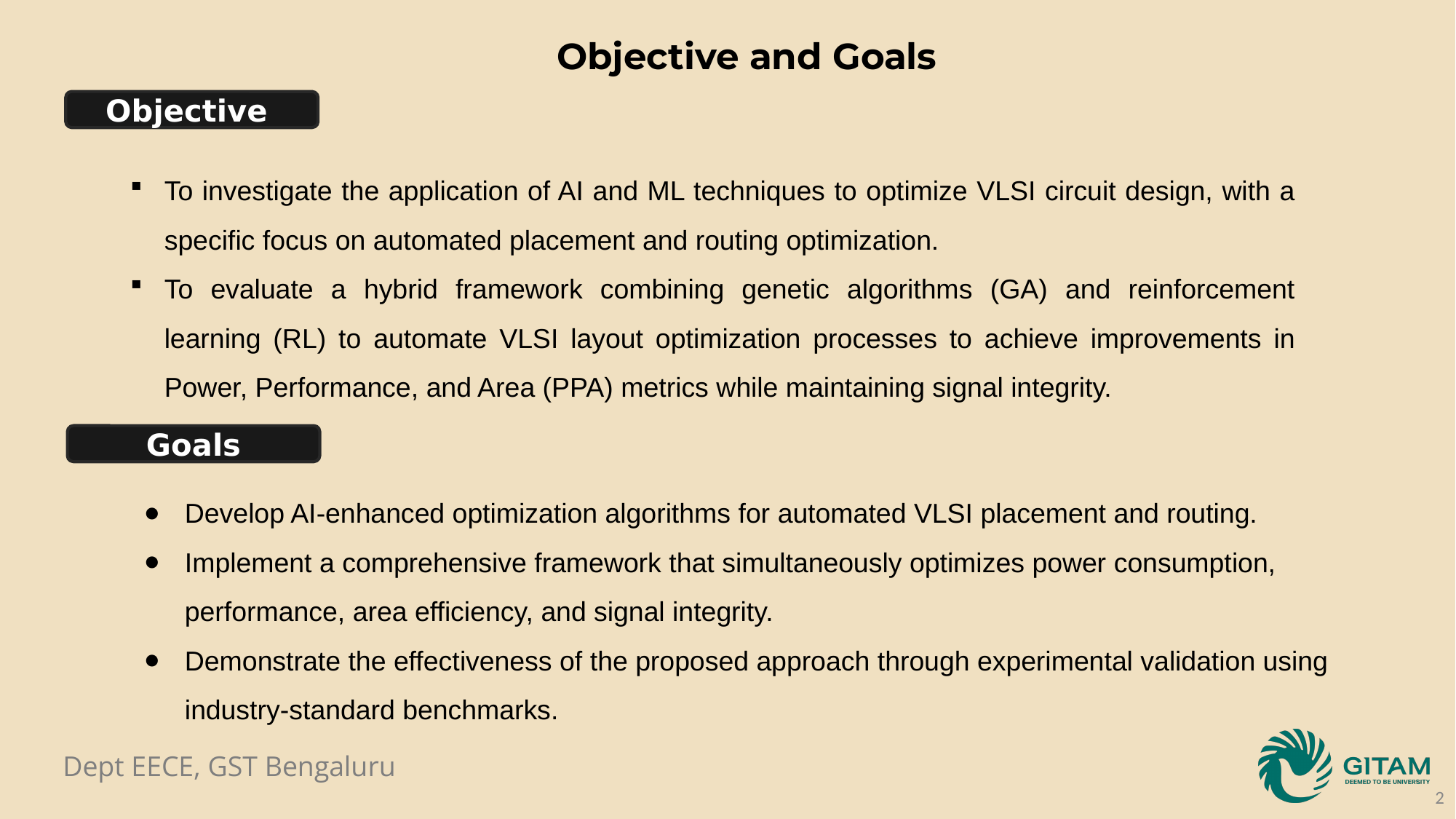

Objective and Goals
Objective
To investigate the application of AI and ML techniques to optimize VLSI circuit design, with a specific focus on automated placement and routing optimization.
To evaluate a hybrid framework combining genetic algorithms (GA) and reinforcement learning (RL) to automate VLSI layout optimization processes to achieve improvements in Power, Performance, and Area (PPA) metrics while maintaining signal integrity.

Goals
Develop AI-enhanced optimization algorithms for automated VLSI placement and routing.
Implement a comprehensive framework that simultaneously optimizes power consumption, performance, area efficiency, and signal integrity.
Demonstrate the effectiveness of the proposed approach through experimental validation using industry-standard benchmarks.

2